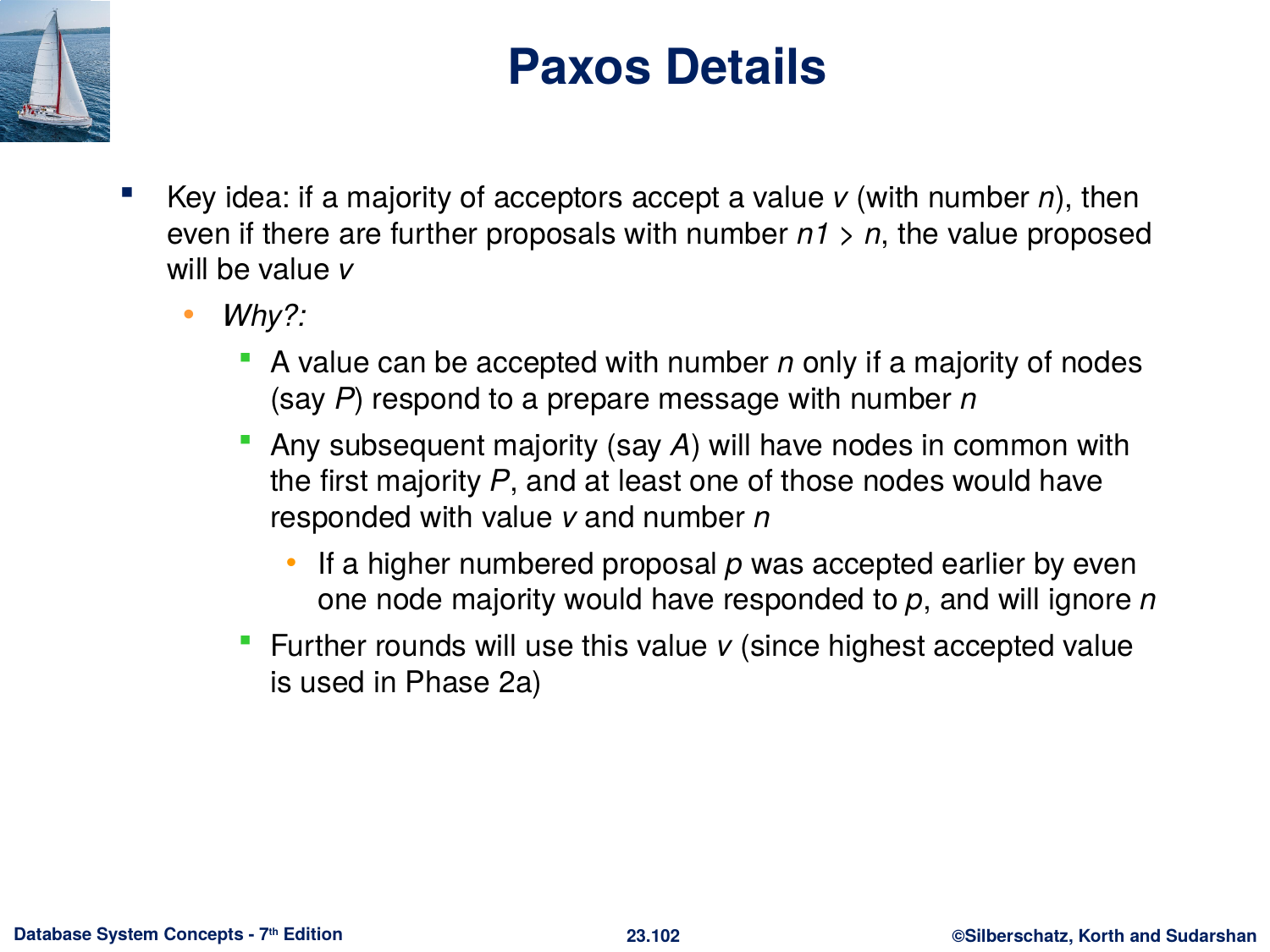

# Paxos Details
Key idea: if a majority of acceptors accept a value v (with number n), then even if there are further proposals with number n1 > n, the value proposed will be value v
Why?:
A value can be accepted with number n only if a majority of nodes (say P) respond to a prepare message with number n
Any subsequent majority (say A) will have nodes in common with the first majority P, and at least one of those nodes would have responded with value v and number n
If a higher numbered proposal p was accepted earlier by even one node majority would have responded to p, and will ignore n
Further rounds will use this value v (since highest accepted value is used in Phase 2a)